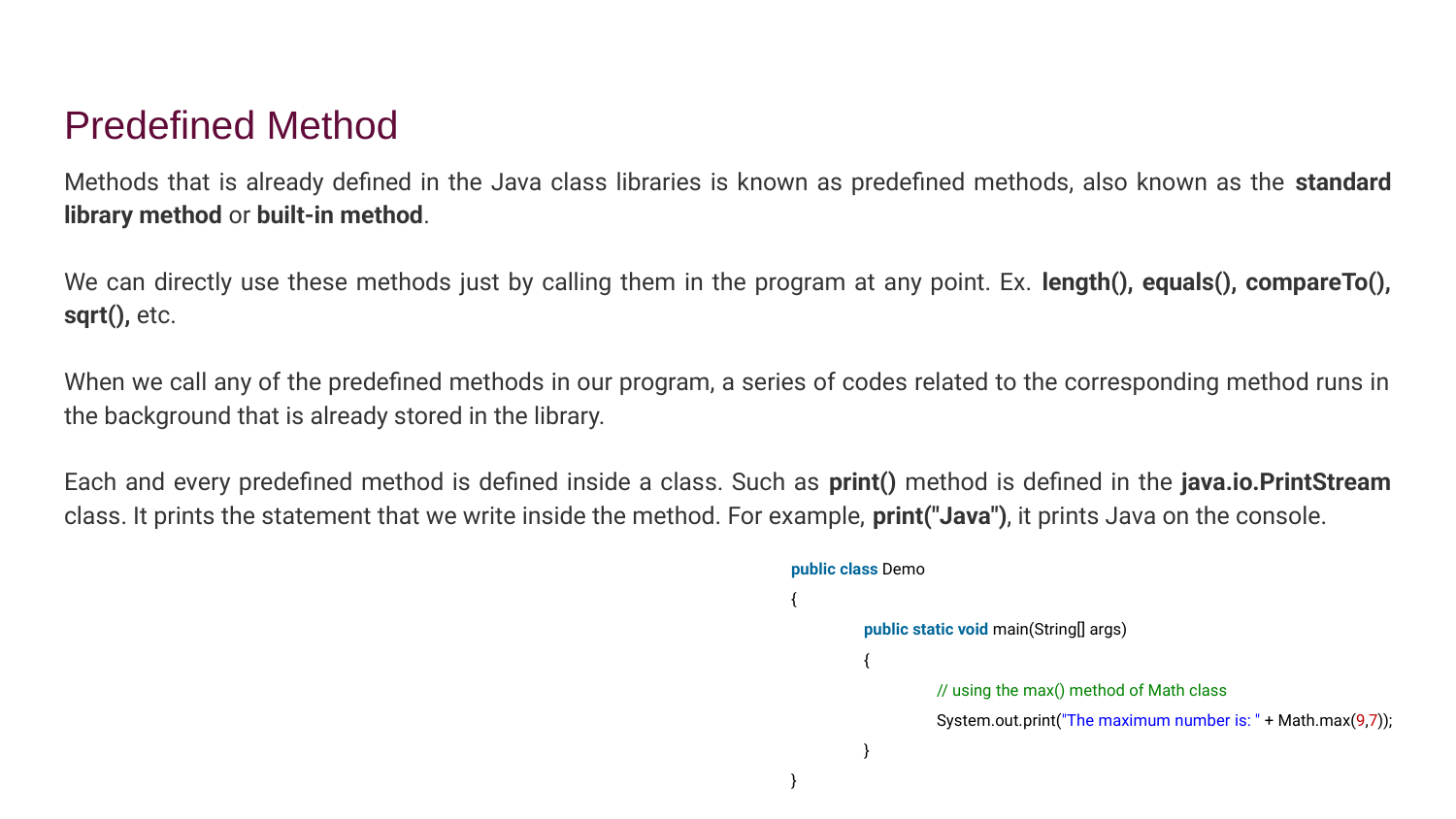

# Predefined Method

Methods that is already defined in the Java class libraries is known as predefined methods, also known as the standard library method or built-in method.

We can directly use these methods just by calling them in the program at any point. Ex. length(), equals(), compareTo(), sqrt(), etc.

When we call any of the predefined methods in our program, a series of codes related to the corresponding method runs in the background that is already stored in the library.

Each and every predefined method is defined inside a class. Such as print() method is defined in the java.io.PrintStream class. It prints the statement that we write inside the method. For example, print("Java"), it prints Java on the console.

public class Demo
{
public static void main(String[] args)
{
// using the max() method of Math class
System.out.print("The maximum number is: " + Math.max(9,7));
}
}